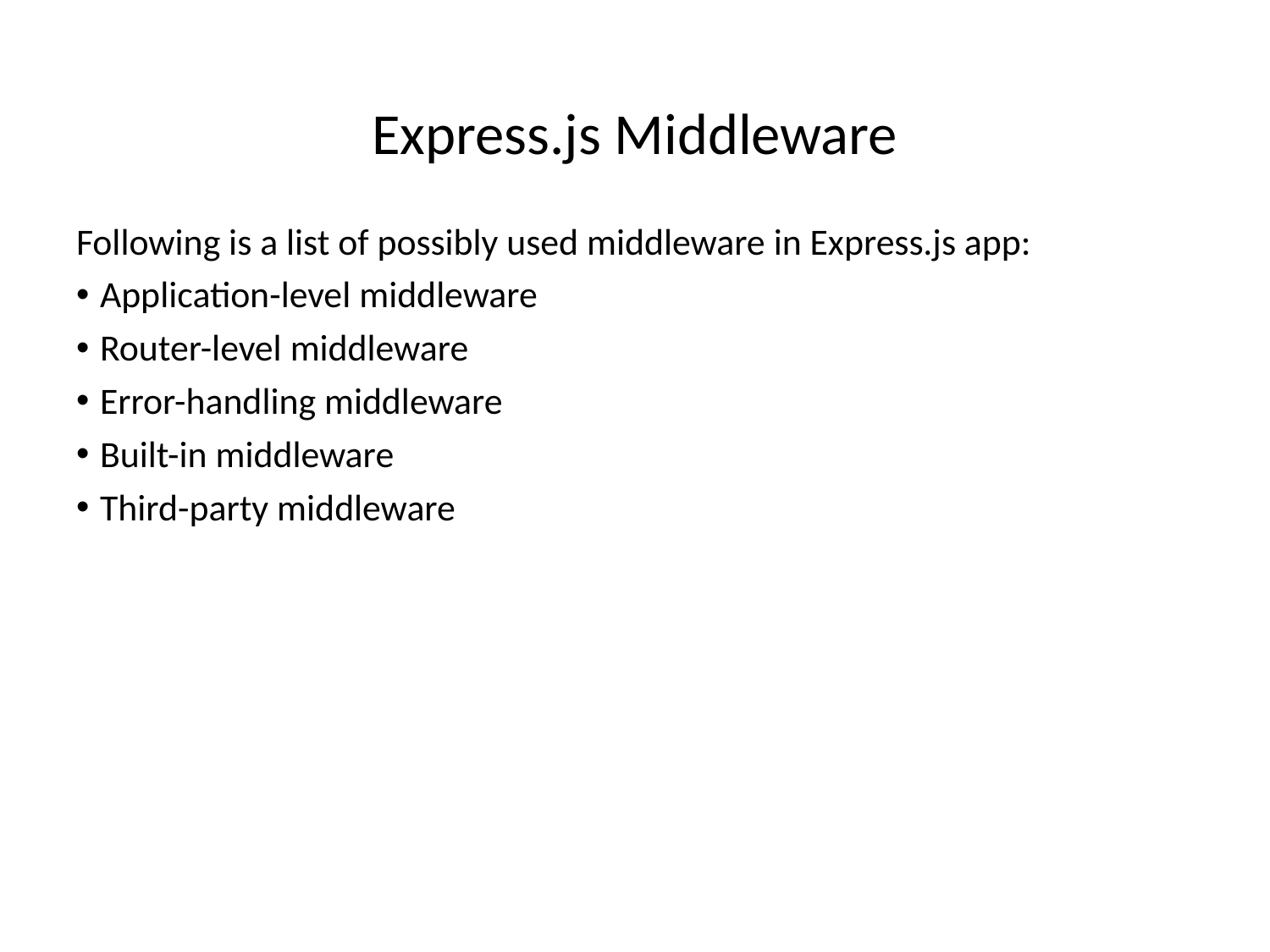

# Express.js Middleware

Following is a list of possibly used middleware in Express.js app:
Application-level middleware
Router-level middleware
Error-handling middleware
Built-in middleware
Third-party middleware